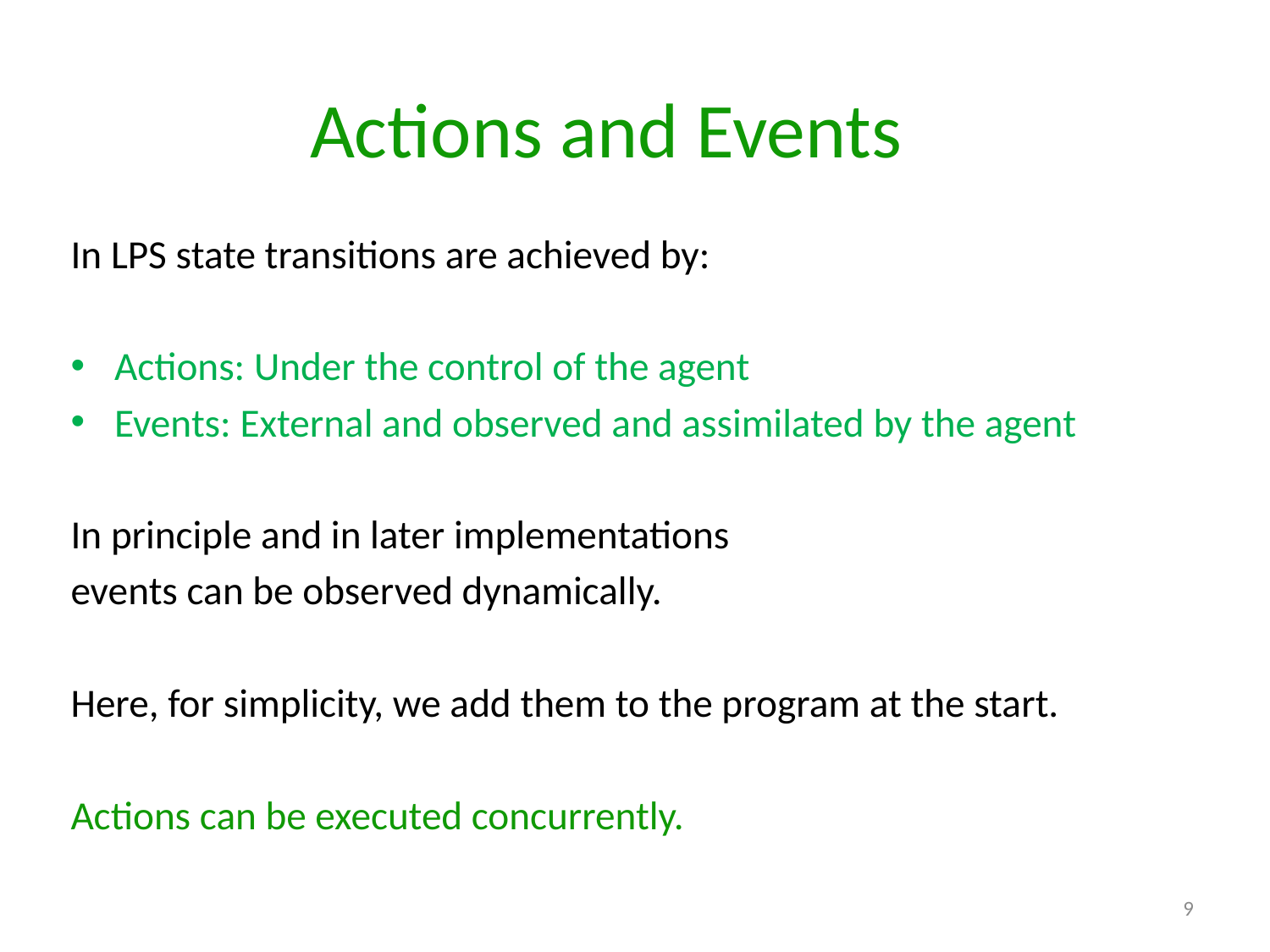

# Actions and Events
In LPS state transitions are achieved by:

Actions: Under the control of the agent
Events: External and observed and assimilated by the agent

In principle and in later implementations
events can be observed dynamically.

Here, for simplicity, we add them to the program at the start.

Actions can be executed concurrently.
9